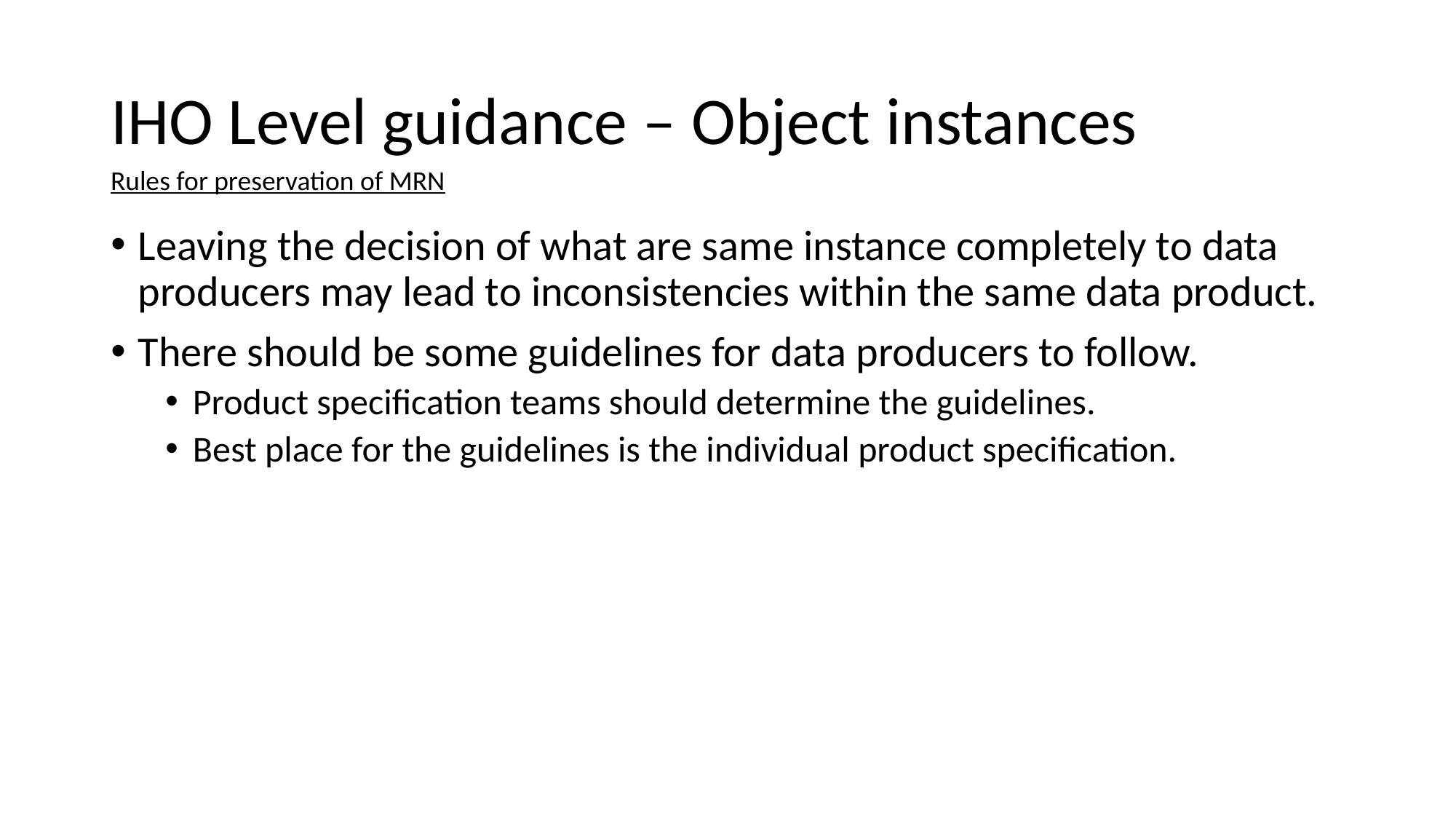

# IHO Level guidance – Object instances
Rules for preservation of MRN
Leaving the decision of what are same instance completely to data producers may lead to inconsistencies within the same data product.
There should be some guidelines for data producers to follow.
Product specification teams should determine the guidelines.
Best place for the guidelines is the individual product specification.